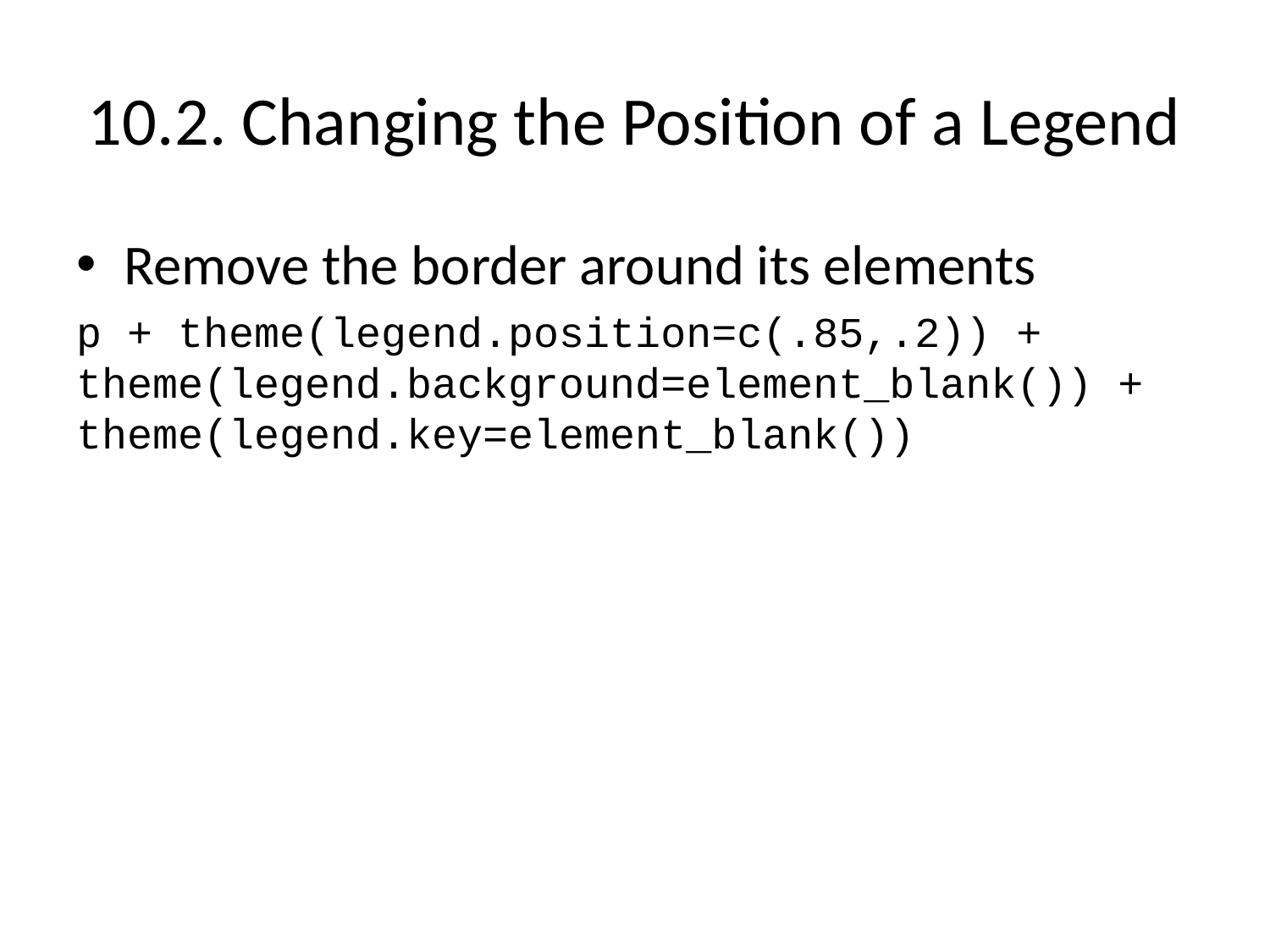

# 10.2. Changing the Position of a Legend
Remove the border around its elements
p + theme(legend.position=c(.85,.2)) + theme(legend.background=element_blank()) +  theme(legend.key=element_blank())